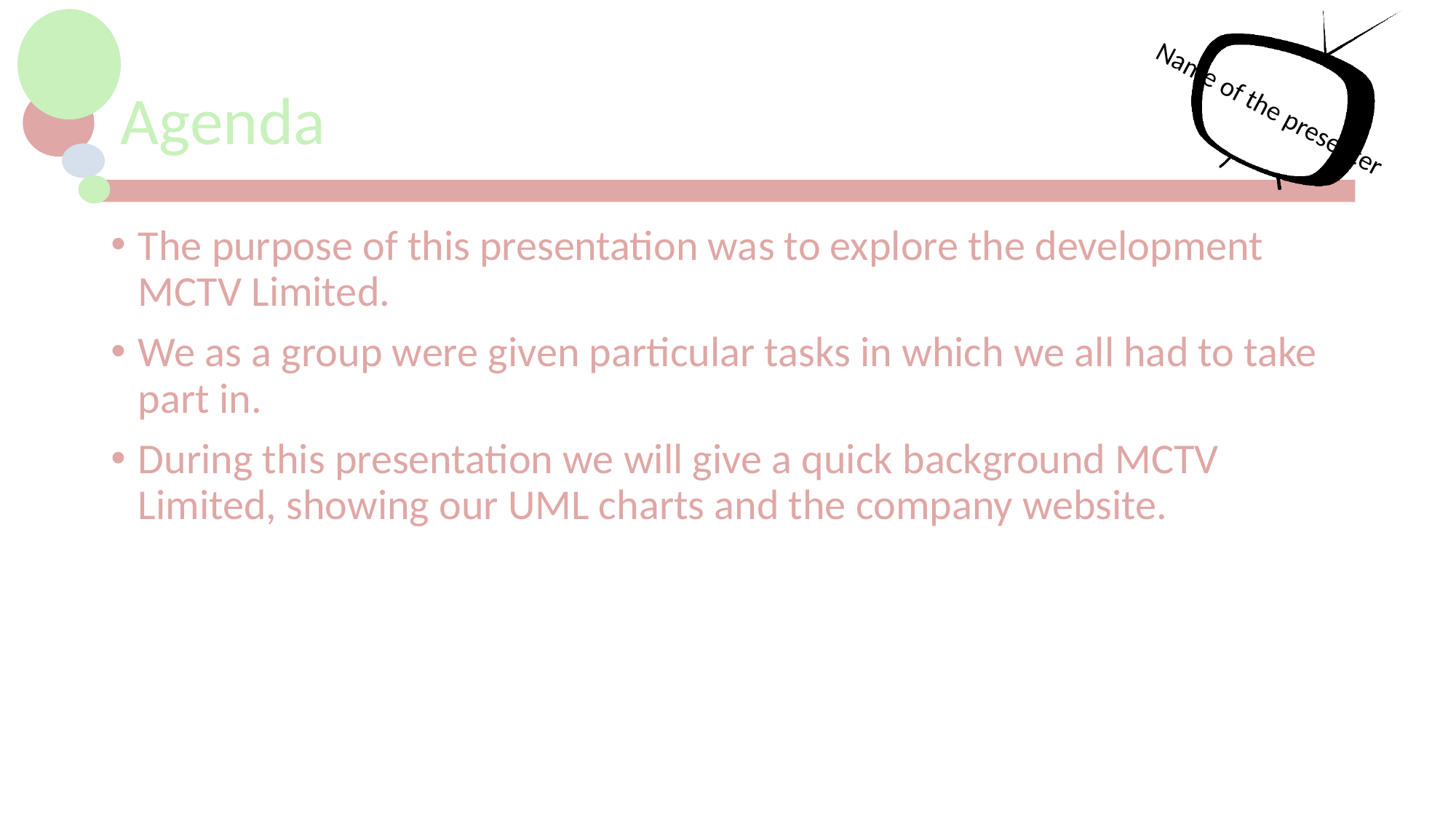

# Agenda
Name of the presenter
The purpose of this presentation was to explore the development MCTV Limited.
We as a group were given particular tasks in which we all had to take part in.
During this presentation we will give a quick background MCTV Limited, showing our UML charts and the company website.